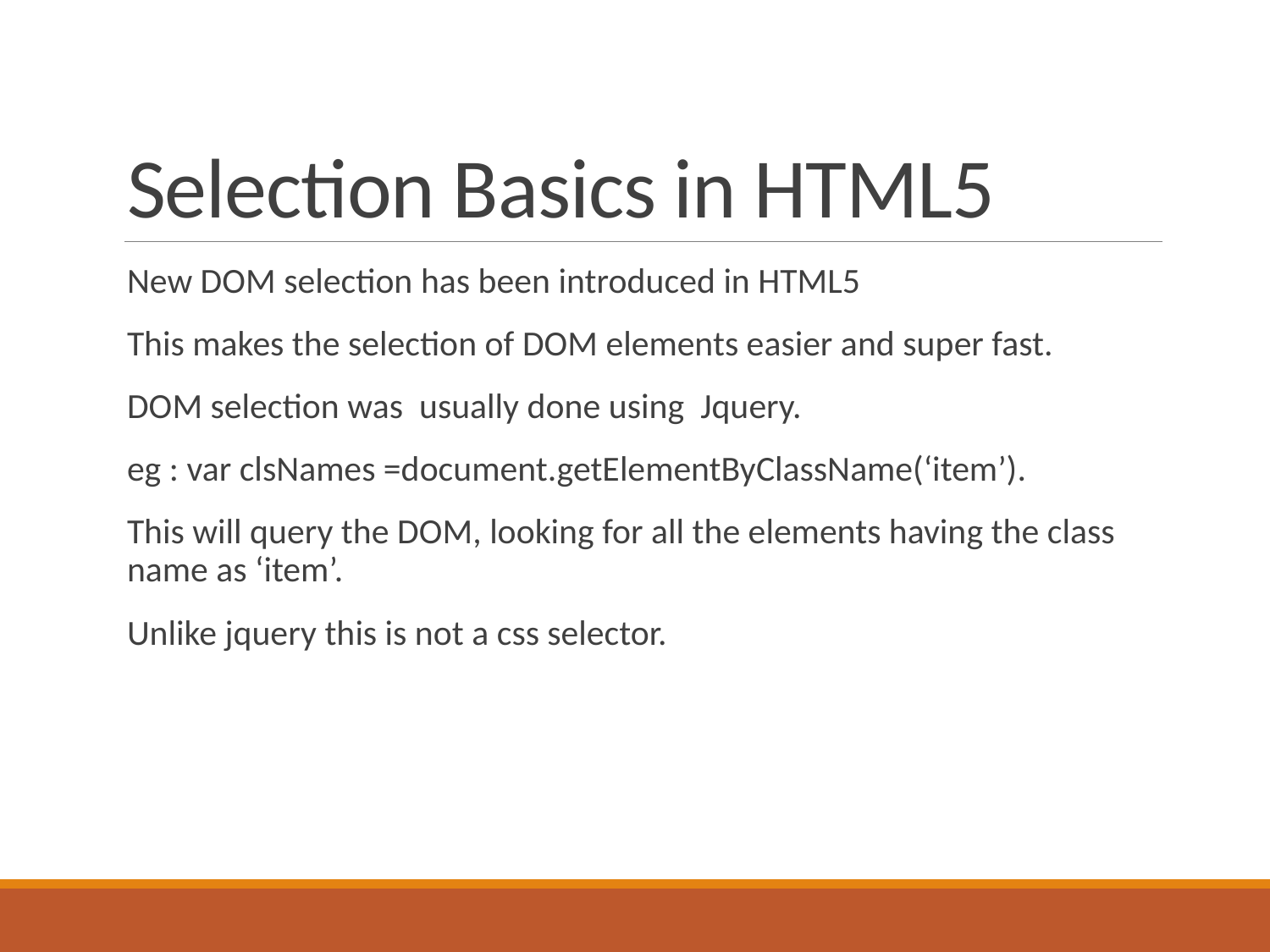

# Selection Basics in HTML5
New DOM selection has been introduced in HTML5
This makes the selection of DOM elements easier and super fast.
DOM selection was  usually done using  Jquery.
eg : var clsNames =document.getElementByClassName(‘item’).
This will query the DOM, looking for all the elements having the class name as ‘item’.
Unlike jquery this is not a css selector.